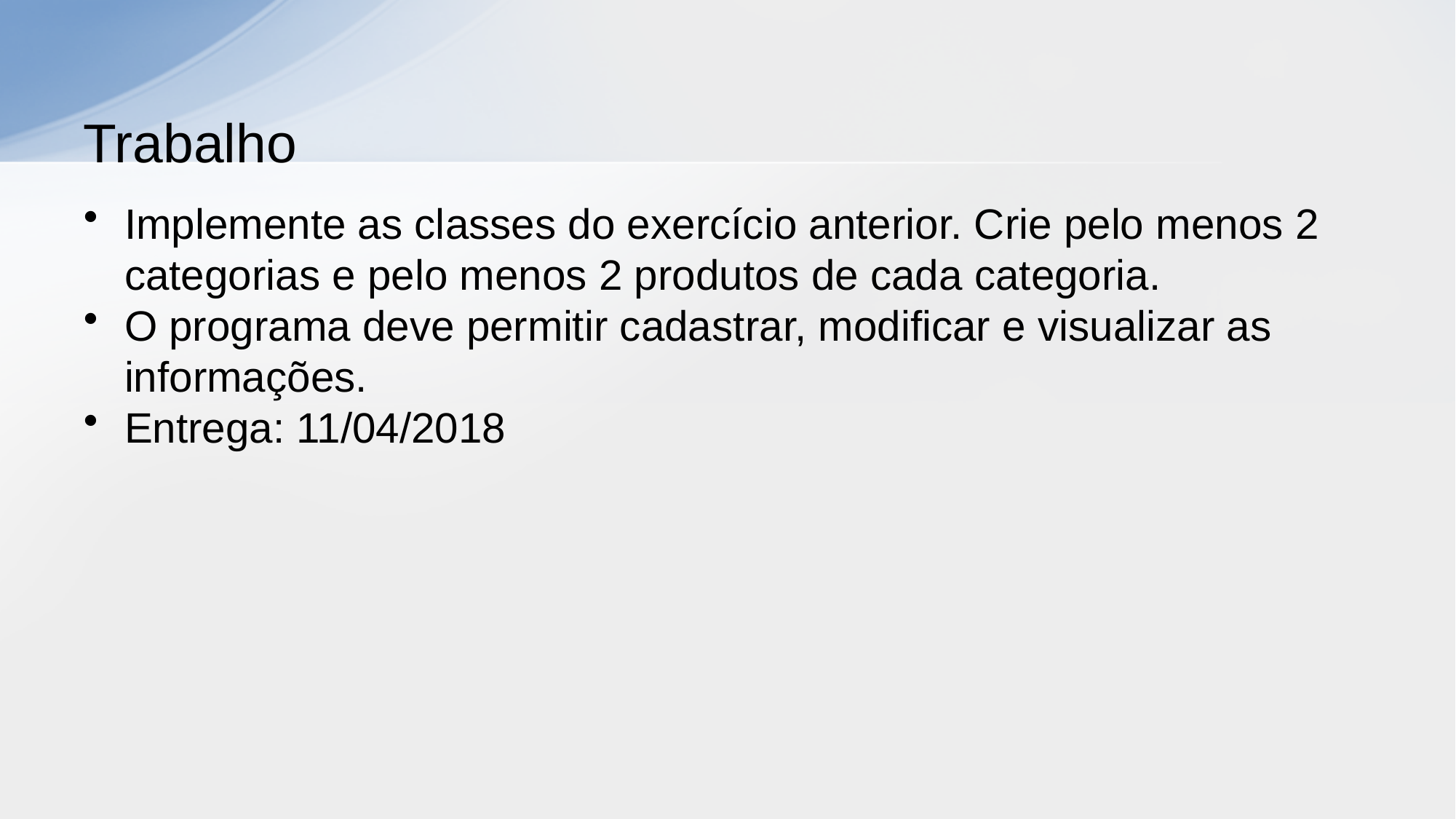

# Trabalho
Implemente as classes do exercício anterior. Crie pelo menos 2 categorias e pelo menos 2 produtos de cada categoria.
O programa deve permitir cadastrar, modificar e visualizar as informações.
Entrega: 11/04/2018